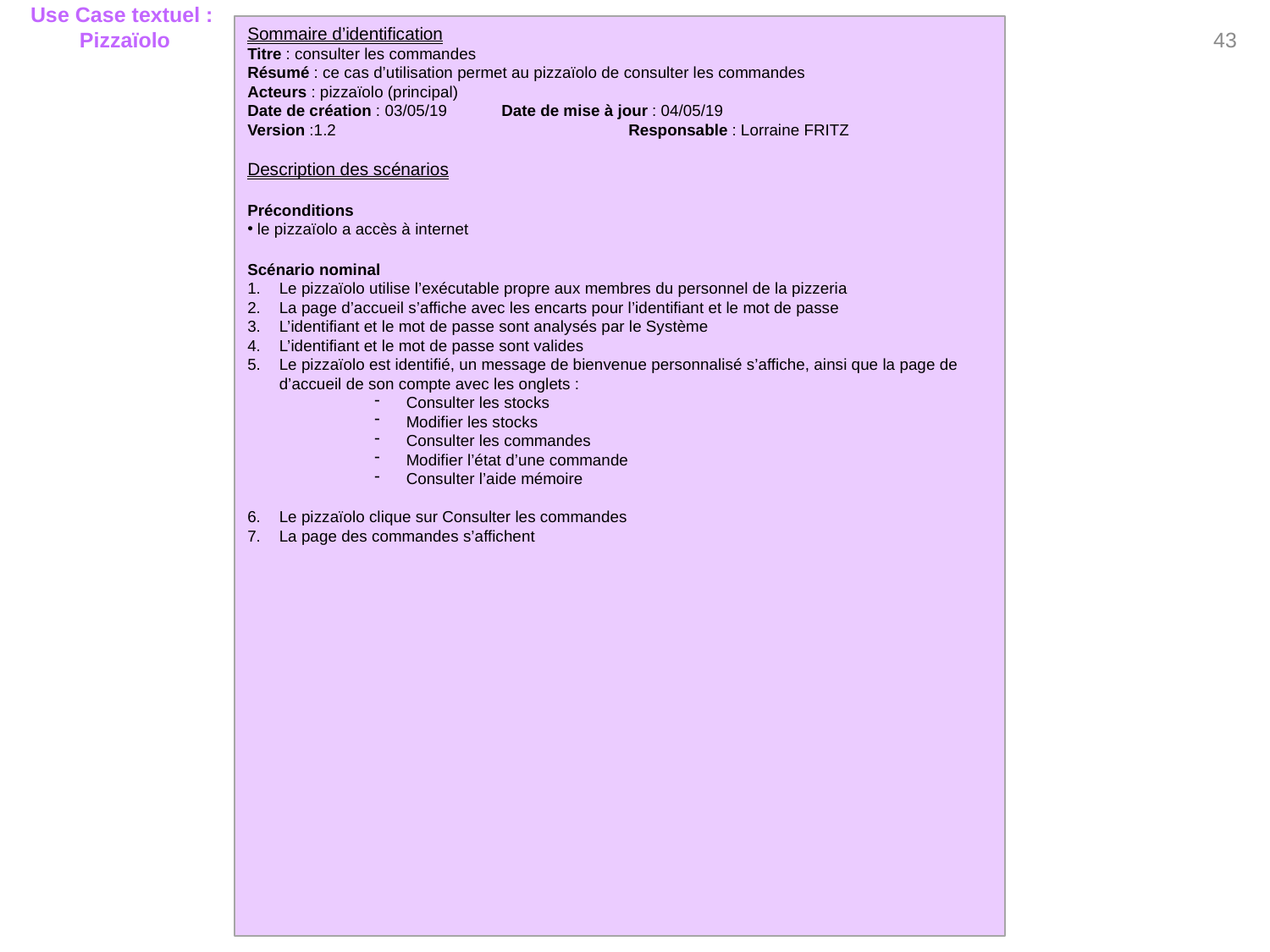

43
Use Case textuel :
Pizzaïolo
Sommaire d’identification
Titre : consulter les commandes
Résumé : ce cas d’utilisation permet au pizzaïolo de consulter les commandes
Acteurs : pizzaïolo (principal)
Date de création : 03/05/19	Date de mise à jour : 04/05/19
Version :1.2			Responsable : Lorraine FRITZ

Description des scénarios

Préconditions
 le pizzaïolo a accès à internet

Scénario nominal
Le pizzaïolo utilise l’exécutable propre aux membres du personnel de la pizzeria
La page d’accueil s’affiche avec les encarts pour l’identifiant et le mot de passe
L’identifiant et le mot de passe sont analysés par le Système
L’identifiant et le mot de passe sont valides
Le pizzaïolo est identifié, un message de bienvenue personnalisé s’affiche, ainsi que la page de d’accueil de son compte avec les onglets :
Consulter les stocks
Modifier les stocks
Consulter les commandes
Modifier l’état d’une commande
Consulter l’aide mémoire

Le pizzaïolo clique sur Consulter les commandes
La page des commandes s’affichent